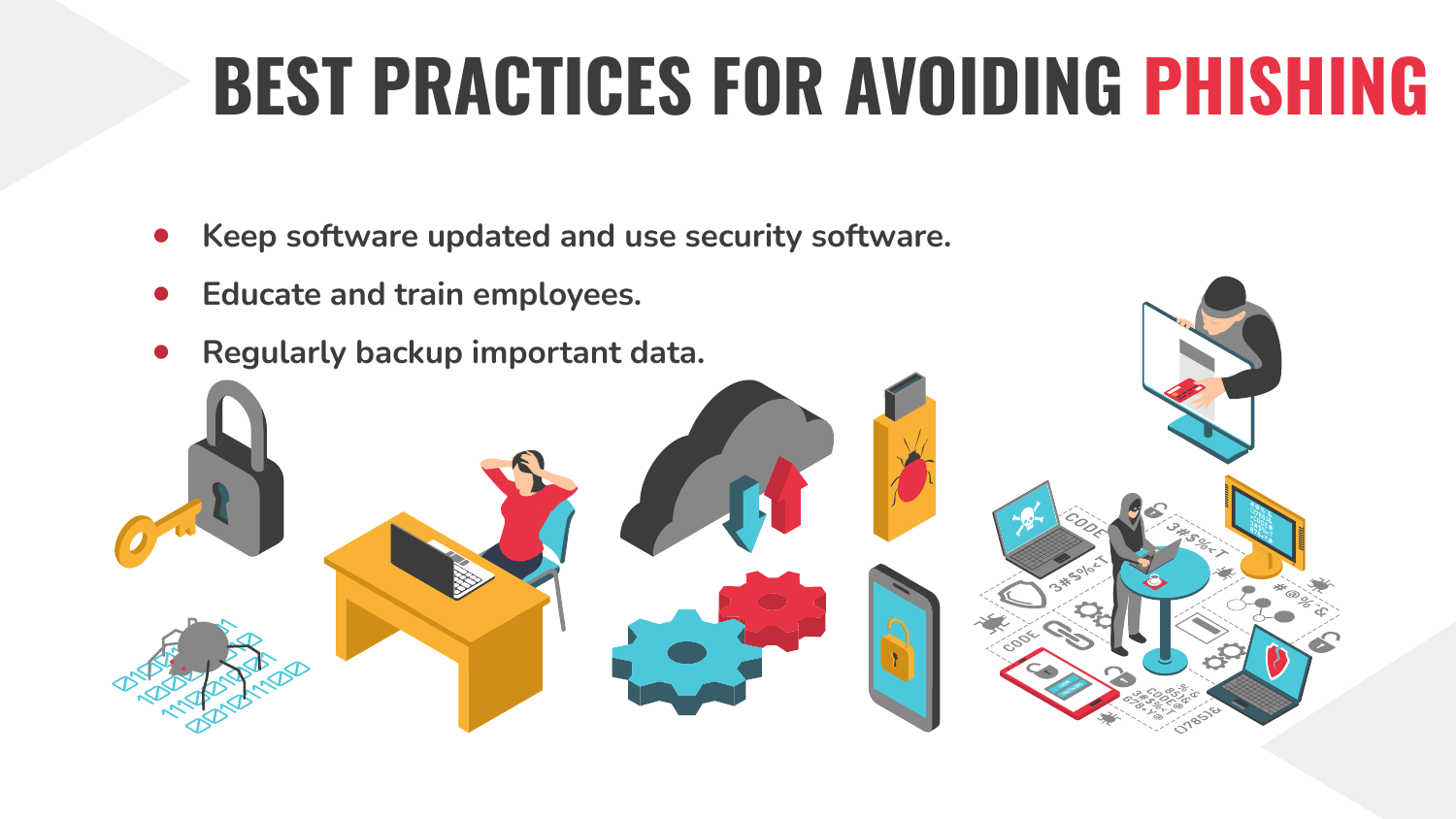

# BEST PRACTICES FOR AVOIDING PHISHING
Keep software updated and use security software.
Educate and train employees.
Regularly backup important data.